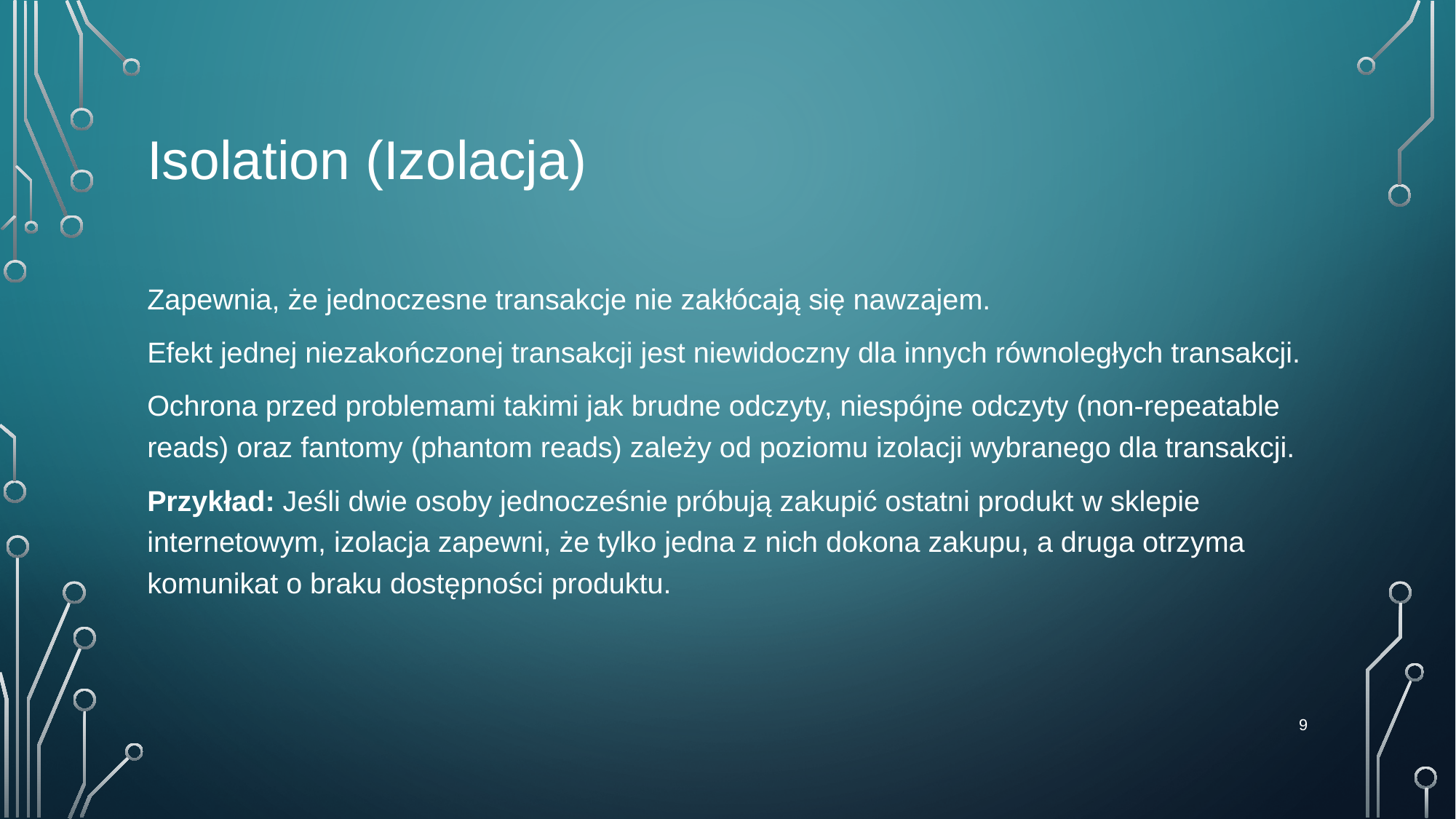

# Isolation (Izolacja)
Zapewnia, że jednoczesne transakcje nie zakłócają się nawzajem.
Efekt jednej niezakończonej transakcji jest niewidoczny dla innych równoległych transakcji.
Ochrona przed problemami takimi jak brudne odczyty, niespójne odczyty (non-repeatable reads) oraz fantomy (phantom reads) zależy od poziomu izolacji wybranego dla transakcji.
Przykład: Jeśli dwie osoby jednocześnie próbują zakupić ostatni produkt w sklepie internetowym, izolacja zapewni, że tylko jedna z nich dokona zakupu, a druga otrzyma komunikat o braku dostępności produktu.
9